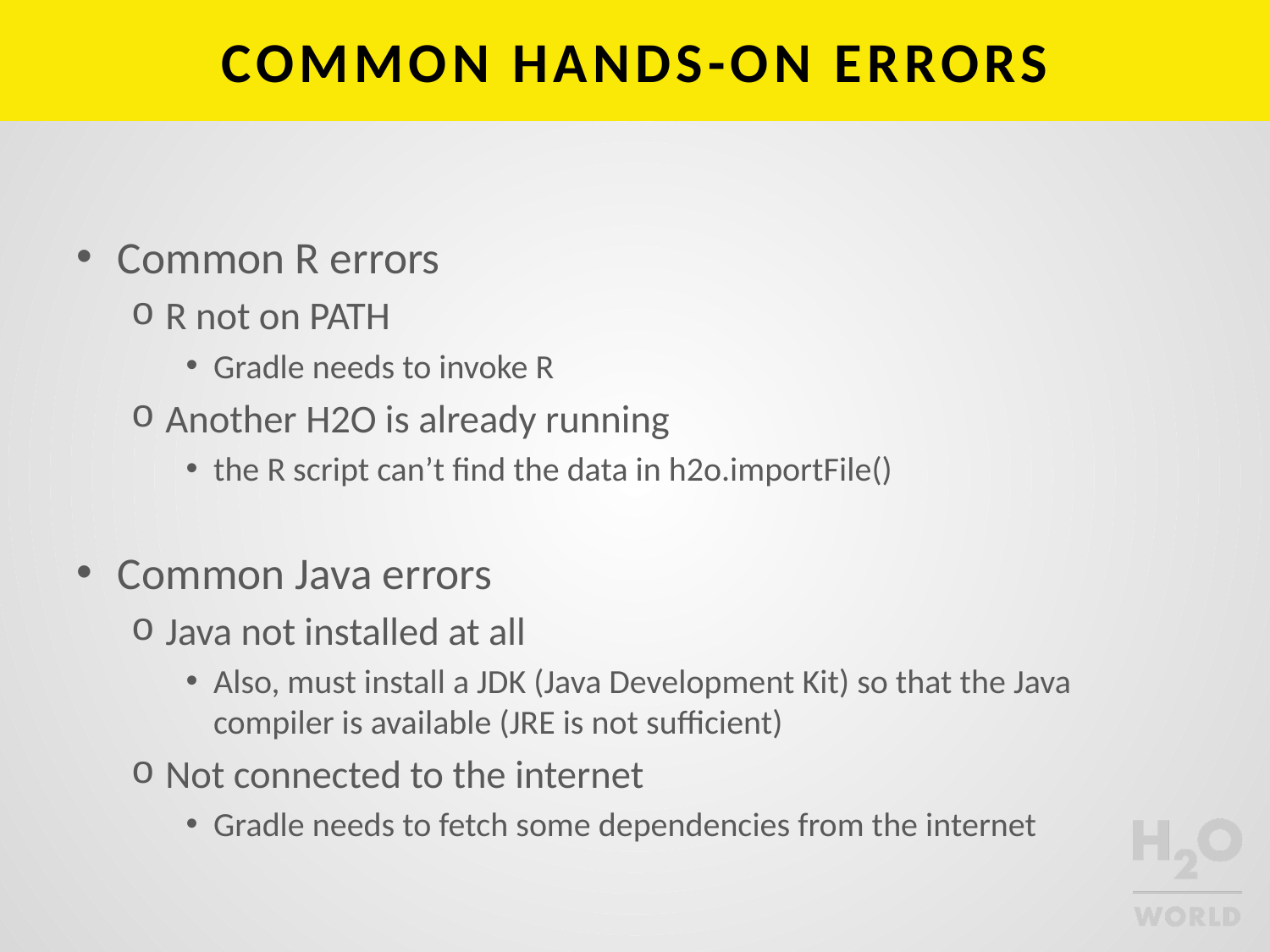

# COMMON HANDS-ON ERRORS
Common R errors
R not on PATH
Gradle needs to invoke R
Another H2O is already running
the R script can’t find the data in h2o.importFile()

Common Java errors
Java not installed at all
Also, must install a JDK (Java Development Kit) so that the Java compiler is available (JRE is not sufficient)
Not connected to the internet
Gradle needs to fetch some dependencies from the internet